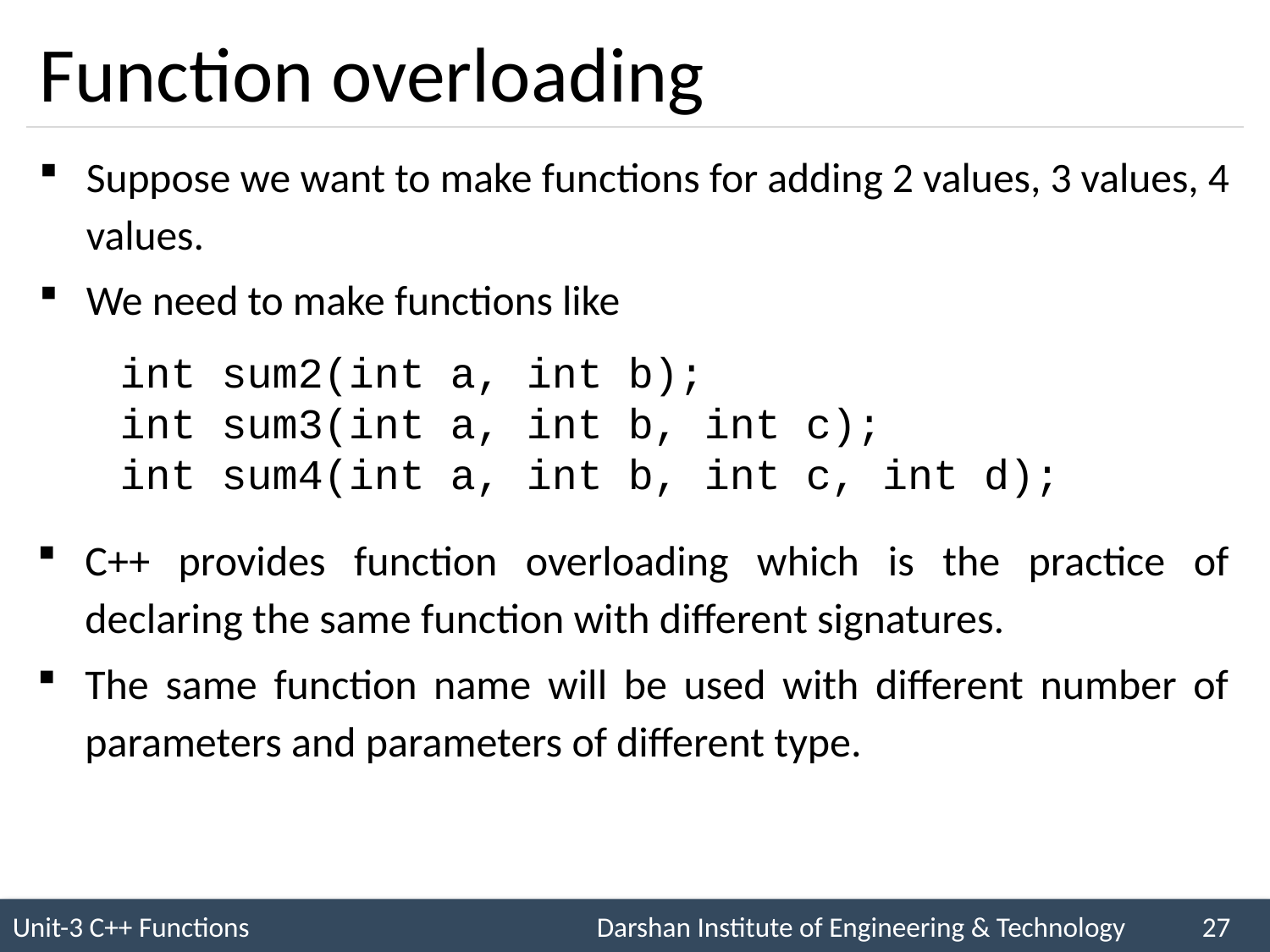

# Function overloading
Suppose we want to make functions for adding 2 values, 3 values, 4 values.
We need to make functions like
int sum2(int a, int b);
int sum3(int a, int b, int c);
int sum4(int a, int b, int c, int d);
C++ provides function overloading which is the practice of declaring the same function with different signatures.
The same function name will be used with different number of parameters and parameters of different type.